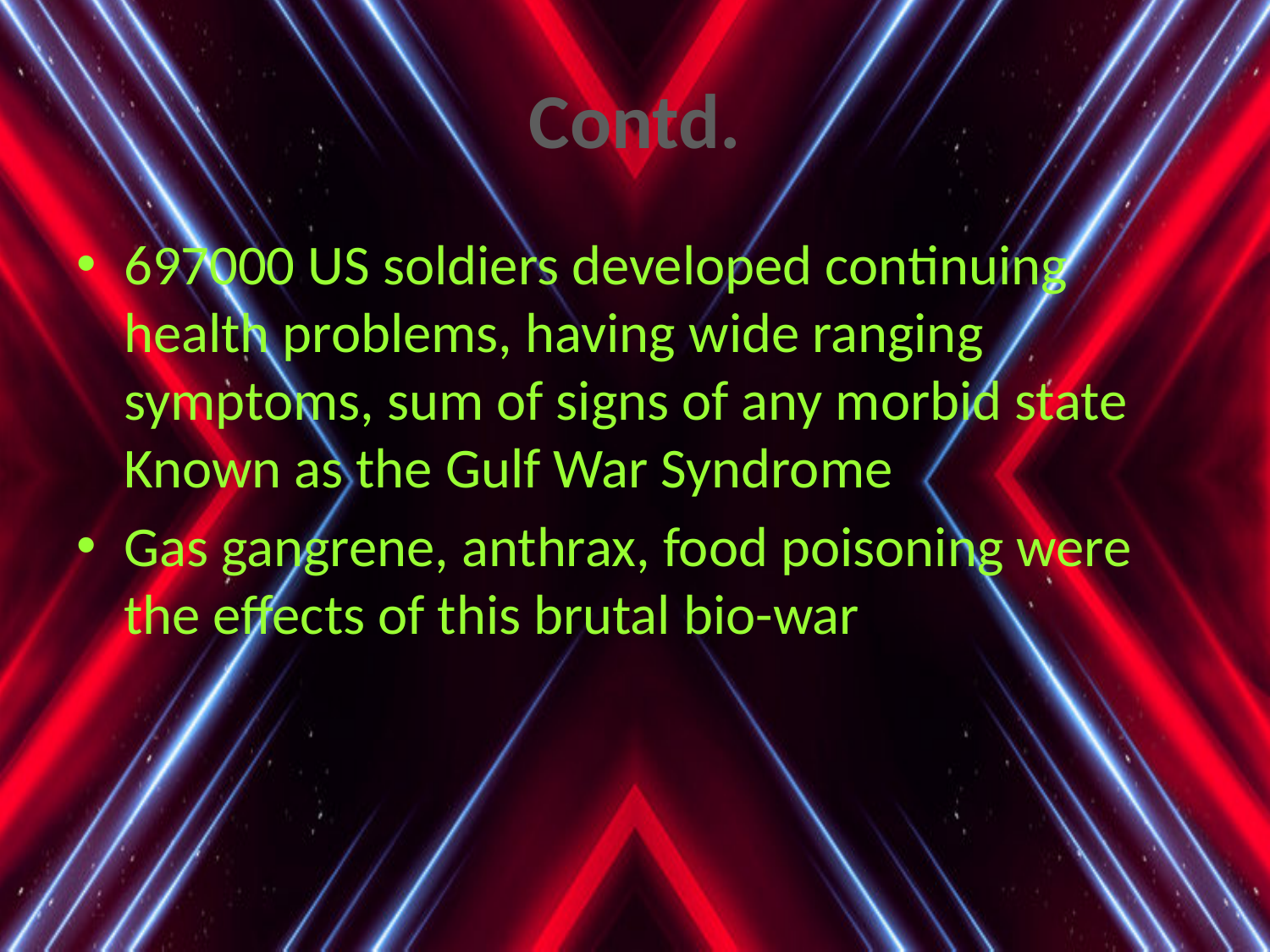

# Contd.
697000 US soldiers developed continuing health problems, having wide ranging symptoms, sum of signs of any morbid state Known as the Gulf War Syndrome
Gas gangrene, anthrax, food poisoning were the effects of this brutal bio-war